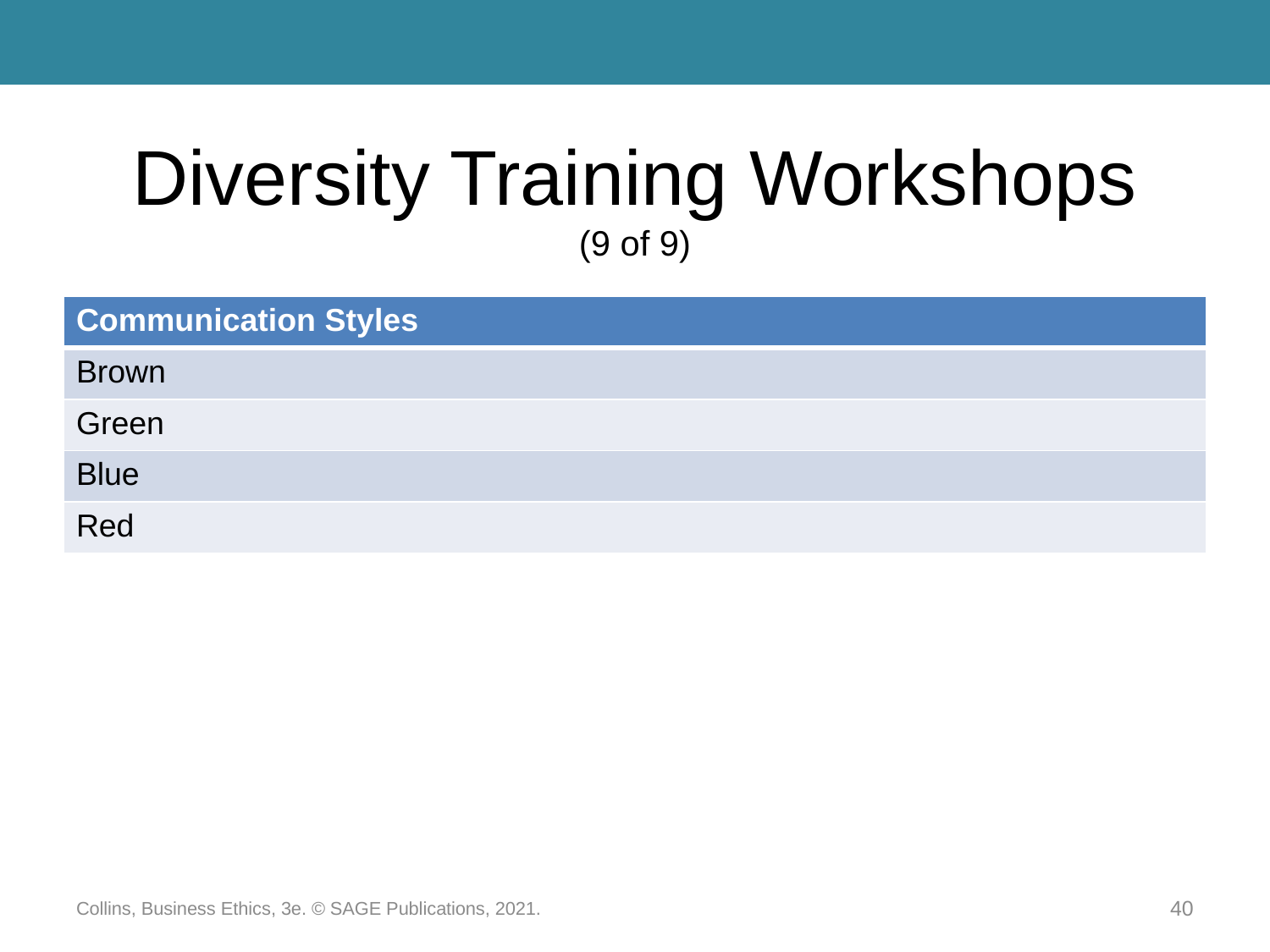

# Diversity Training Workshops (9 of 9)
| Communication Styles |
| --- |
| Brown |
| Green |
| Blue |
| Red |
Collins, Business Ethics, 3e. © SAGE Publications, 2021.
40